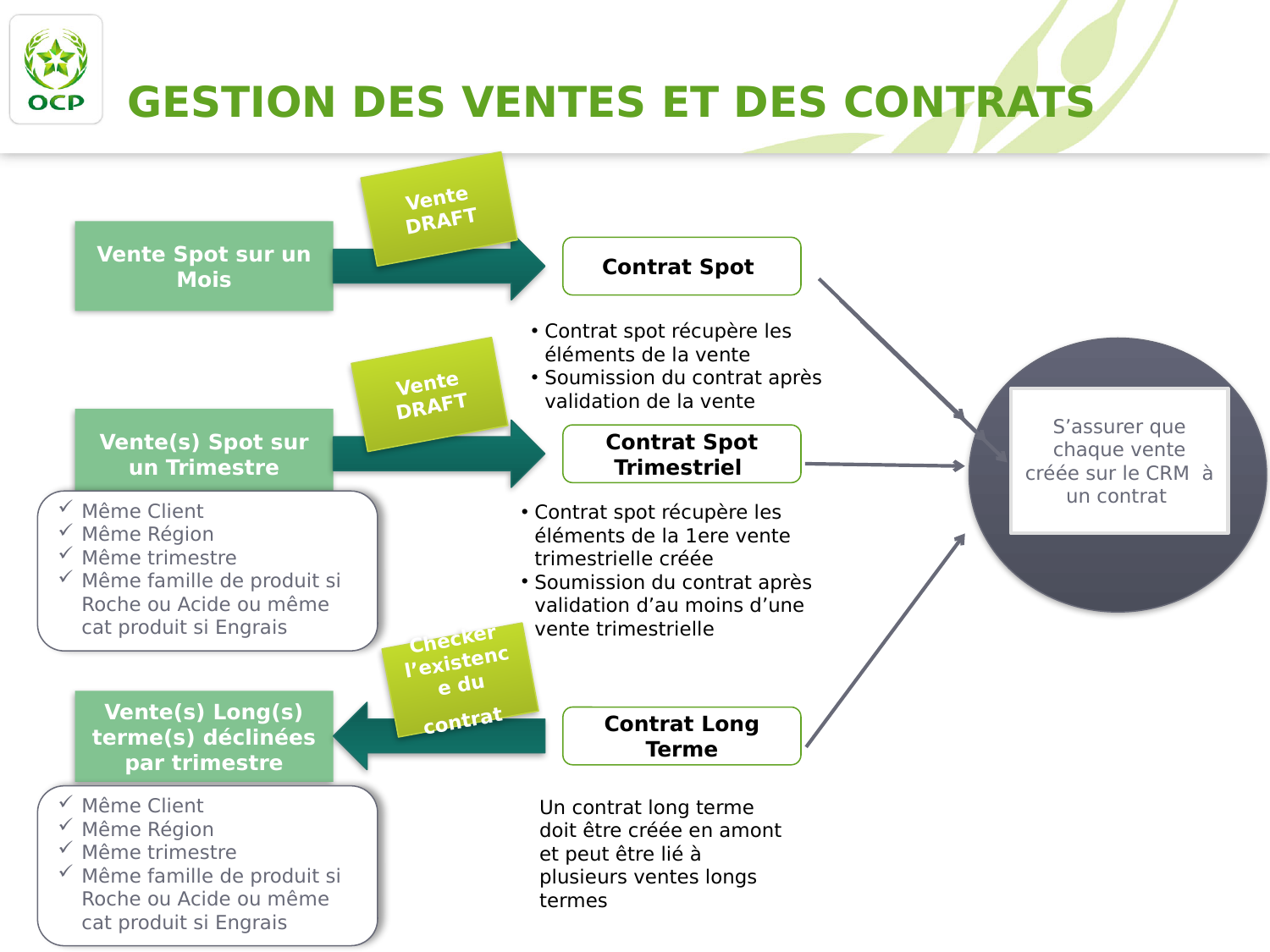

# Gestion des ventes et des contrats
Vente DRAFT
Vente Spot sur un Mois

Contrat Spot
Contrat spot récupère les éléments de la vente
Soumission du contrat après validation de la vente

S’assurer que chaque vente créée sur le CRM  à un contrat
Vente DRAFT
Vente(s) Spot sur un Trimestre

Contrat Spot Trimestriel
Contrat spot récupère les éléments de la 1ere vente trimestrielle créée
Soumission du contrat après validation d’au moins d’une vente trimestrielle
Même Client
Même Région
Même trimestre
Même famille de produit si Roche ou Acide ou même cat produit si Engrais
Checker l’existence du contrat
Vente(s) Long(s) terme(s) déclinées par trimestre

Contrat Long Terme
Un contrat long terme doit être créée en amont et peut être lié à plusieurs ventes longs termes
Même Client
Même Région
Même trimestre
Même famille de produit si Roche ou Acide ou même cat produit si Engrais